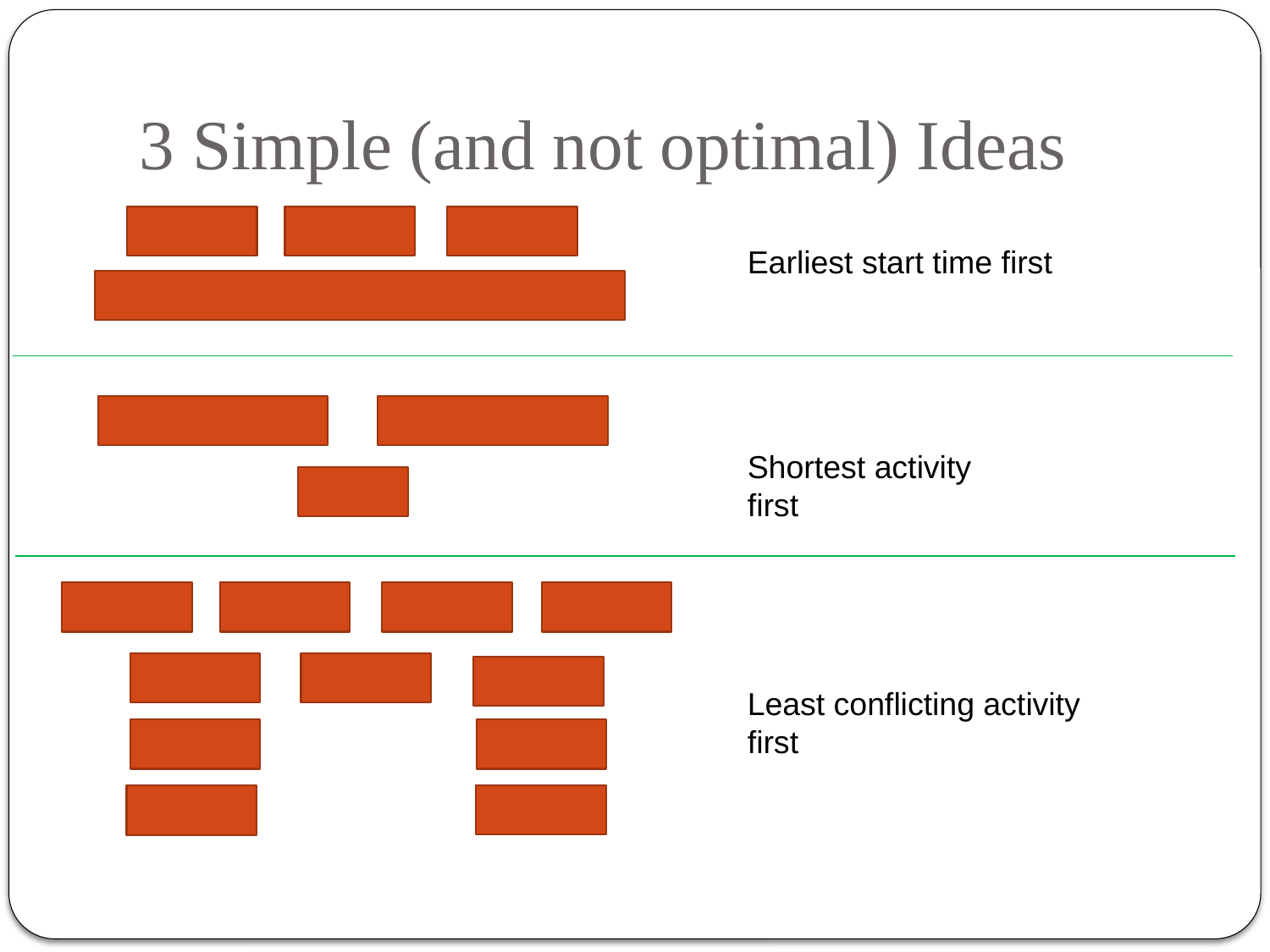

# 3 Simple (and not optimal) Ideas

Earliest start time first

Shortest activity first

Least conflicting activity first